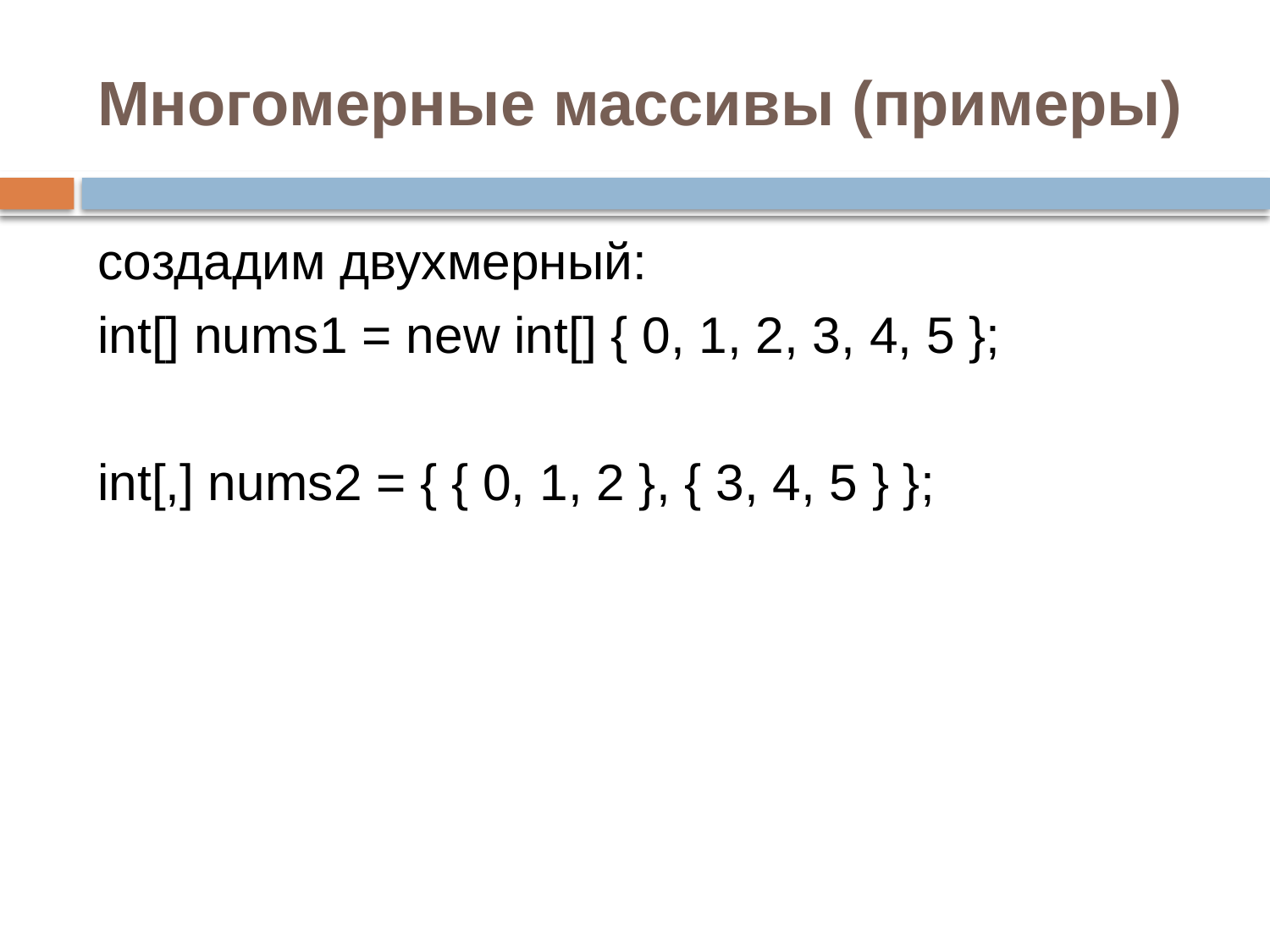

# Многомерные массивы (примеры)
создадим двухмерный:
int[] nums1 = new int[] { 0, 1, 2, 3, 4, 5 };

int[,] nums2 = { { 0, 1, 2 }, { 3, 4, 5 } };